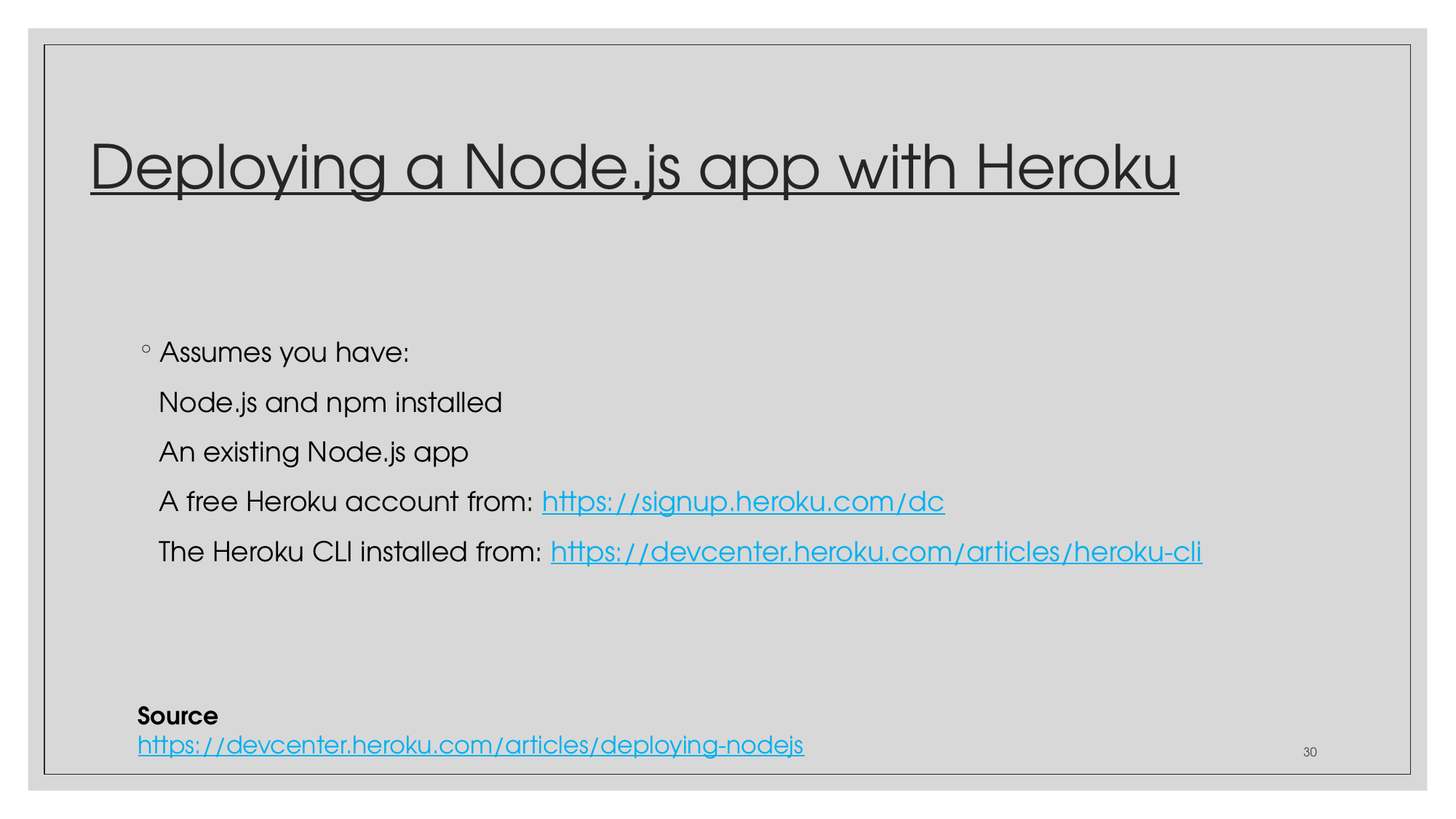

# Deploying a Node.js app with Heroku
Assumes you have:
Node.js and npm installed
An existing Node.js app
A free Heroku account from: https://signup.heroku.com/dc
The Heroku CLI installed from: https://devcenter.heroku.com/articles/heroku-cli
Source
https://devcenter.heroku.com/articles/deploying-nodejs
30